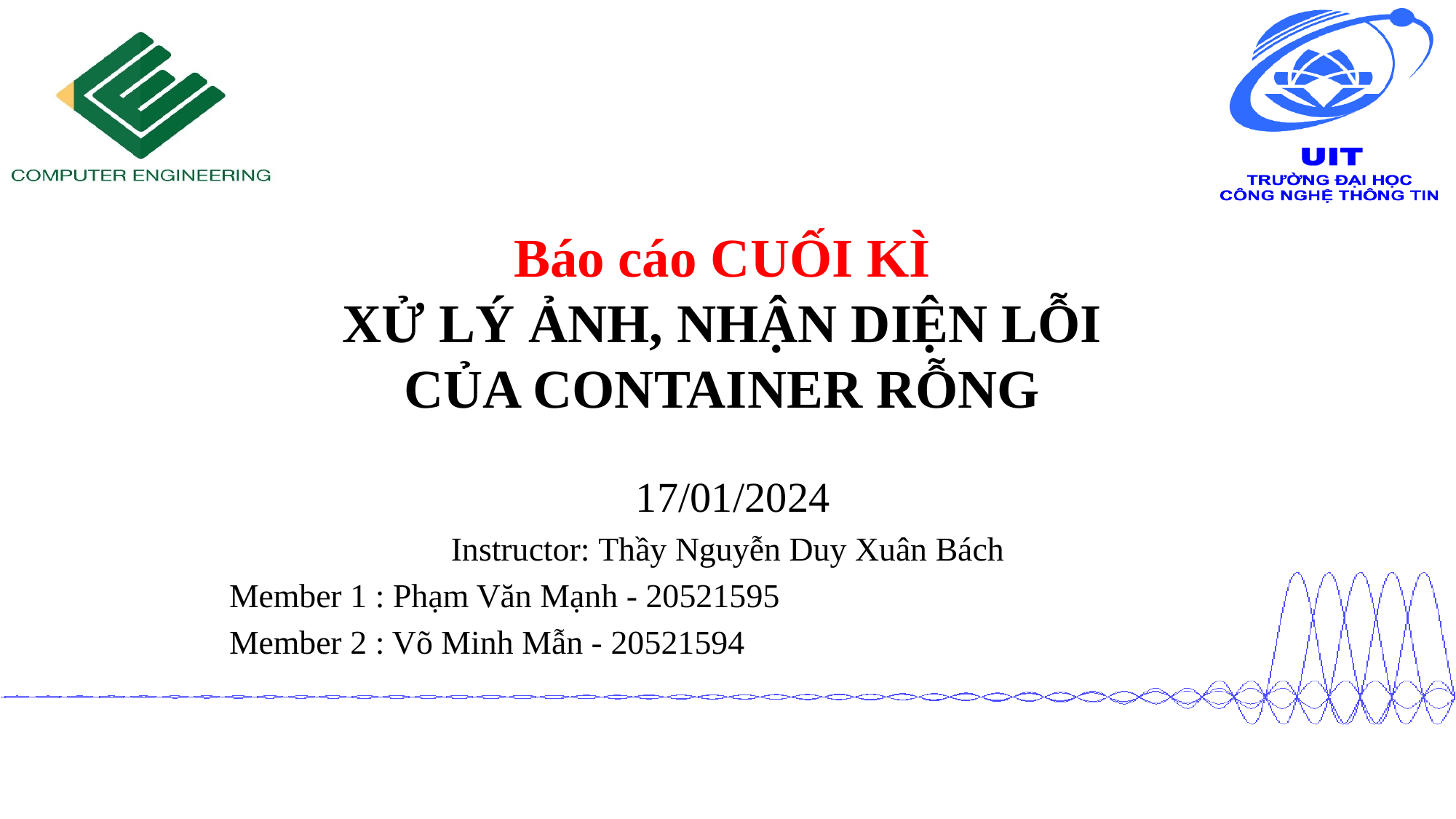

Báo cáo CUỐI KÌ
XỬ LÝ ẢNH, NHẬN DIỆN LỖI CỦA CONTAINER RỖNG

 17/01/2024
Instructor: Thầy Nguyễn Duy Xuân Bách
Member 1 : Phạm Văn Mạnh - 20521595
Member 2 : Võ Minh Mẫn - 20521594